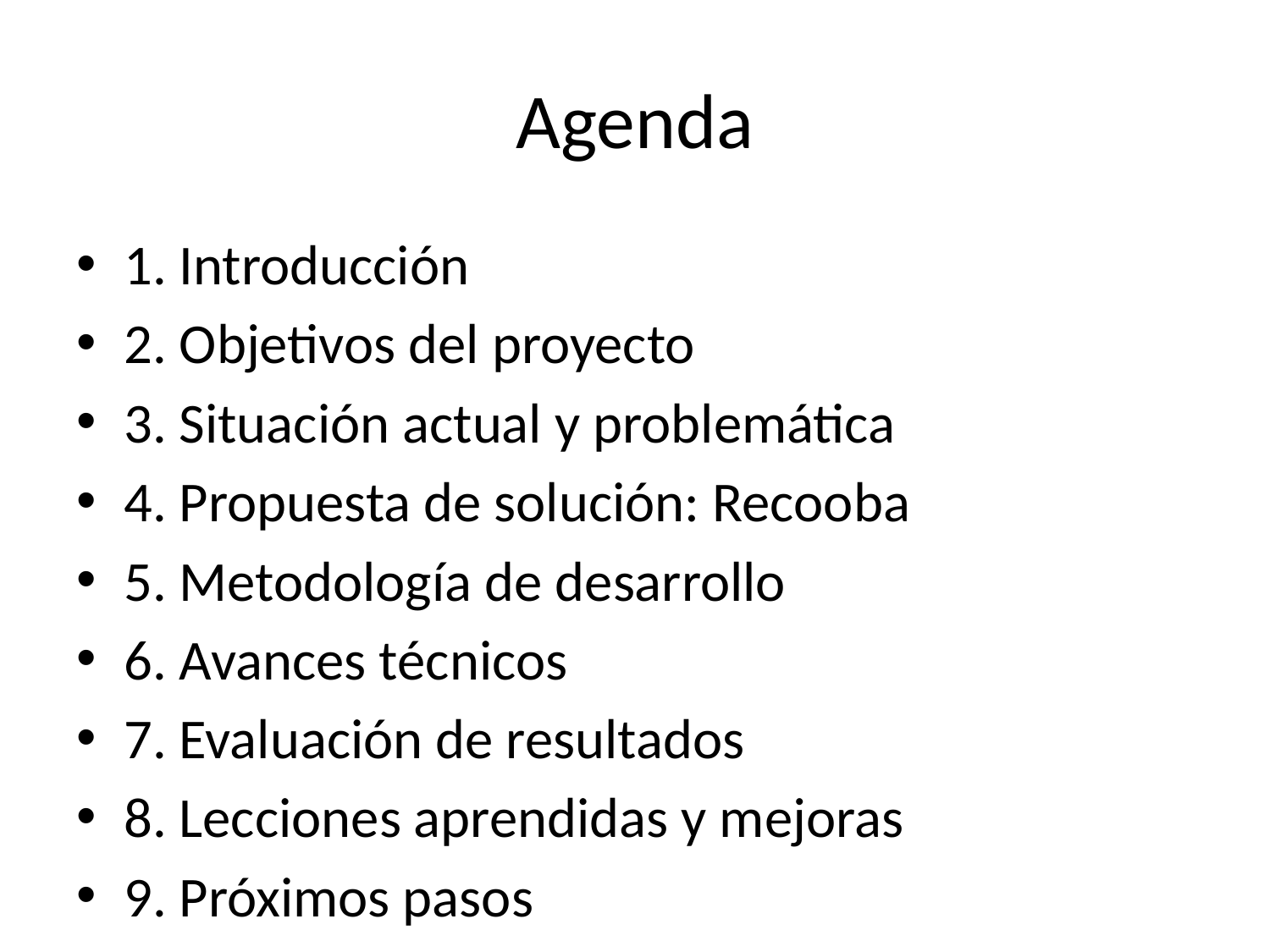

# Agenda
1. Introducción
2. Objetivos del proyecto
3. Situación actual y problemática
4. Propuesta de solución: Recooba
5. Metodología de desarrollo
6. Avances técnicos
7. Evaluación de resultados
8. Lecciones aprendidas y mejoras
9. Próximos pasos
10. Conclusión